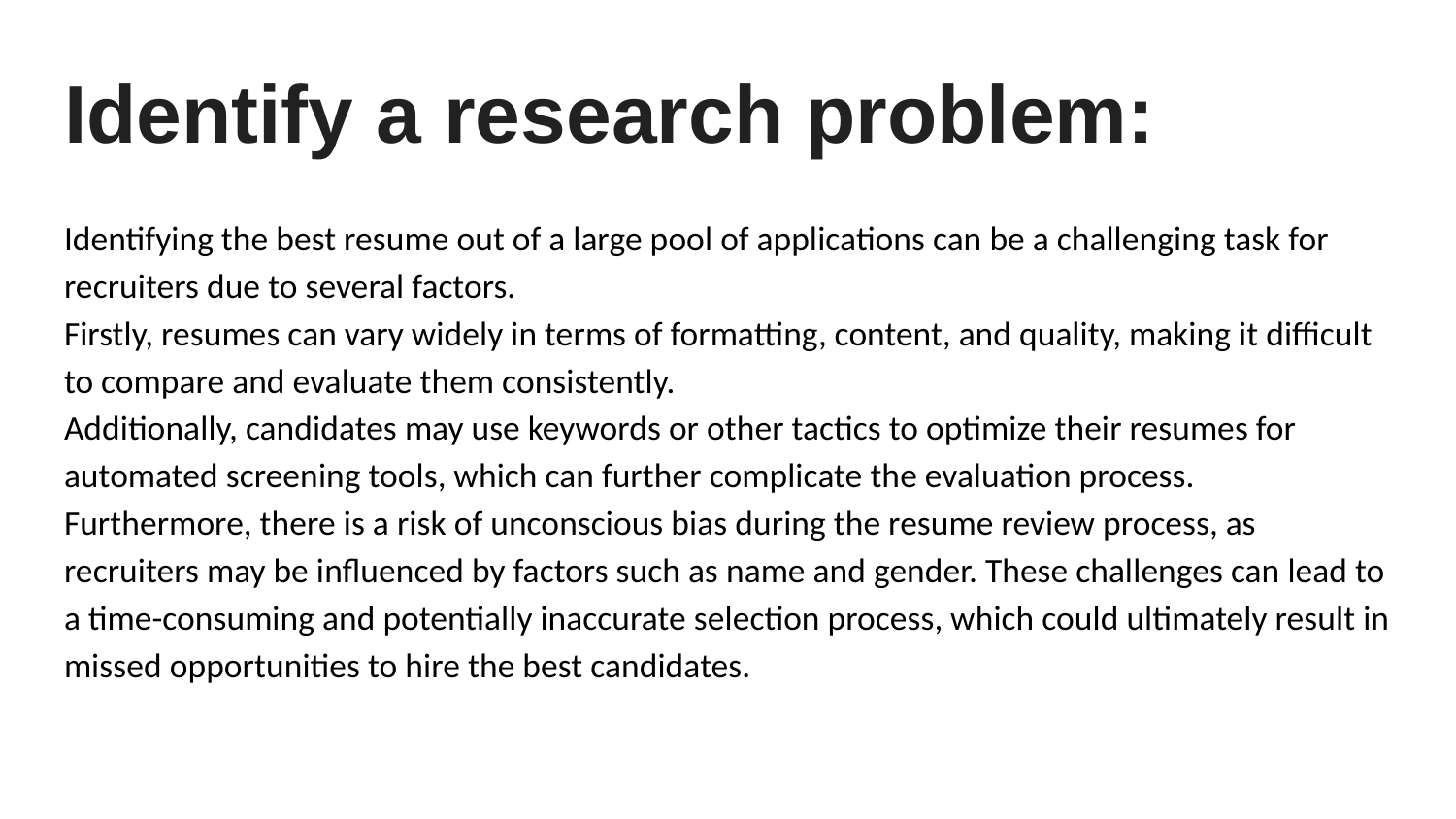

# Identify a research problem:
Identifying the best resume out of a large pool of applications can be a challenging task for recruiters due to several factors.
Firstly, resumes can vary widely in terms of formatting, content, and quality, making it difficult to compare and evaluate them consistently.
Additionally, candidates may use keywords or other tactics to optimize their resumes for automated screening tools, which can further complicate the evaluation process.
Furthermore, there is a risk of unconscious bias during the resume review process, as recruiters may be influenced by factors such as name and gender. These challenges can lead to a time-consuming and potentially inaccurate selection process, which could ultimately result in missed opportunities to hire the best candidates.